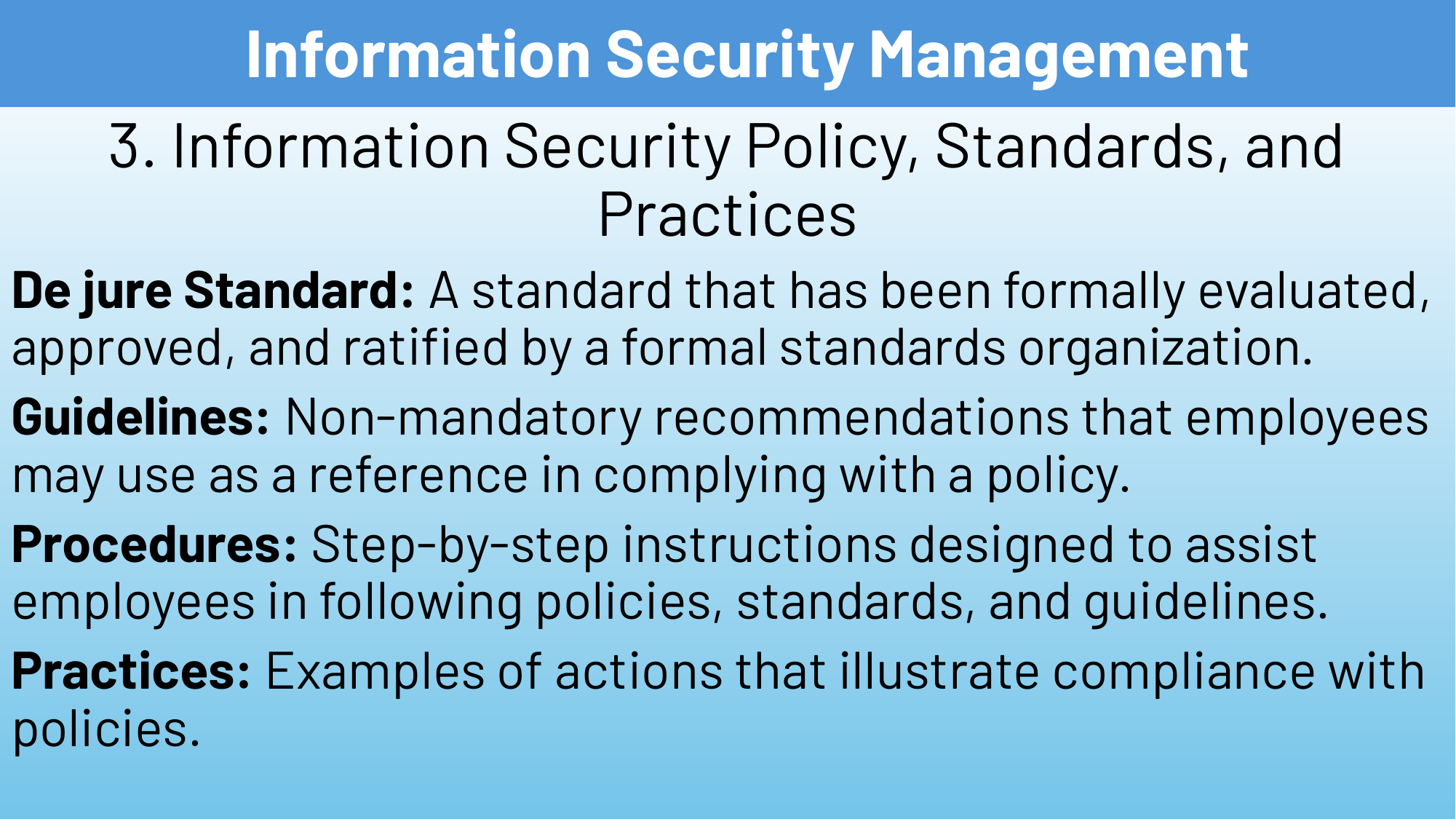

Information Security Management
3. Information Security Policy, Standards, and Practices
De jure Standard: A standard that has been formally evaluated, approved, and ratified by a formal standards organization.
Guidelines: Non-mandatory recommendations that employees may use as a reference in complying with a policy.
Procedures: Step-by-step instructions designed to assist employees in following policies, standards, and guidelines.
Practices: Examples of actions that illustrate compliance with policies.